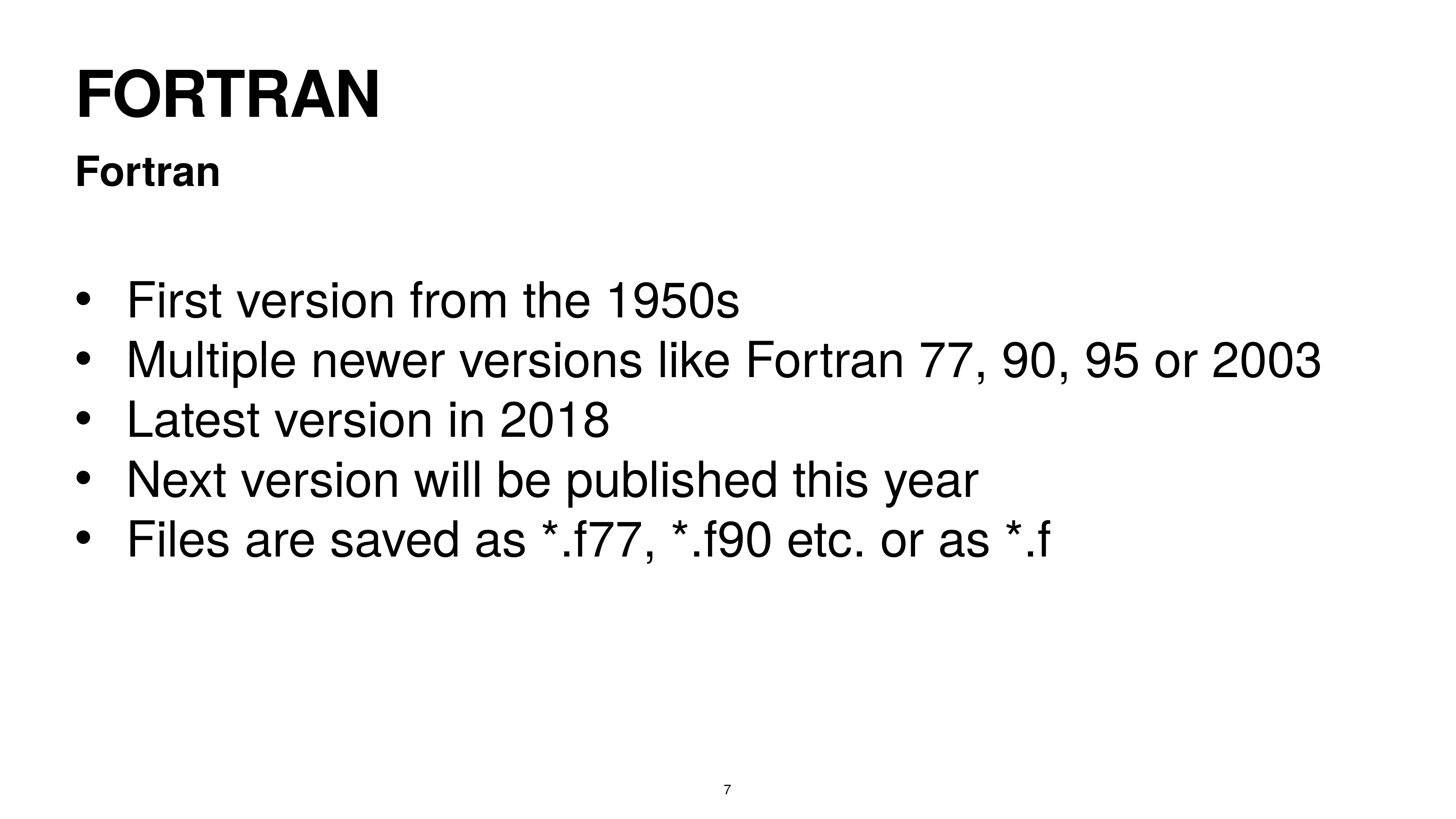

# FORTRAN
Fortran
First version from the 1950s
Multiple newer versions like Fortran 77, 90, 95 or 2003
Latest version in 2018
Next version will be published this year
Files are saved as *.f77, *.f90 etc. or as *.f
7